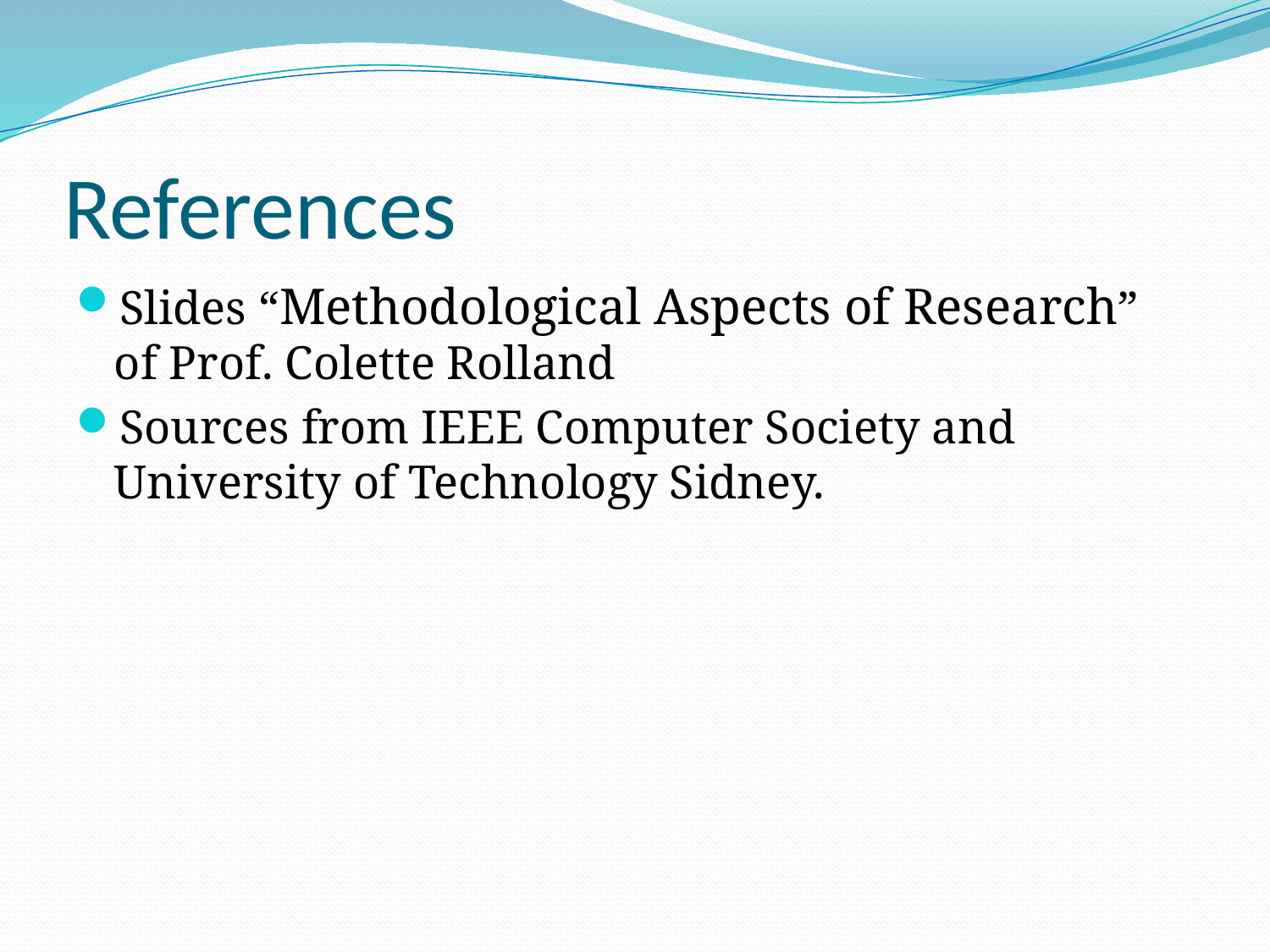

# References
Slides “Methodological Aspects of Research” of Prof. Colette Rolland
Sources from IEEE Computer Society and University of Technology Sidney.